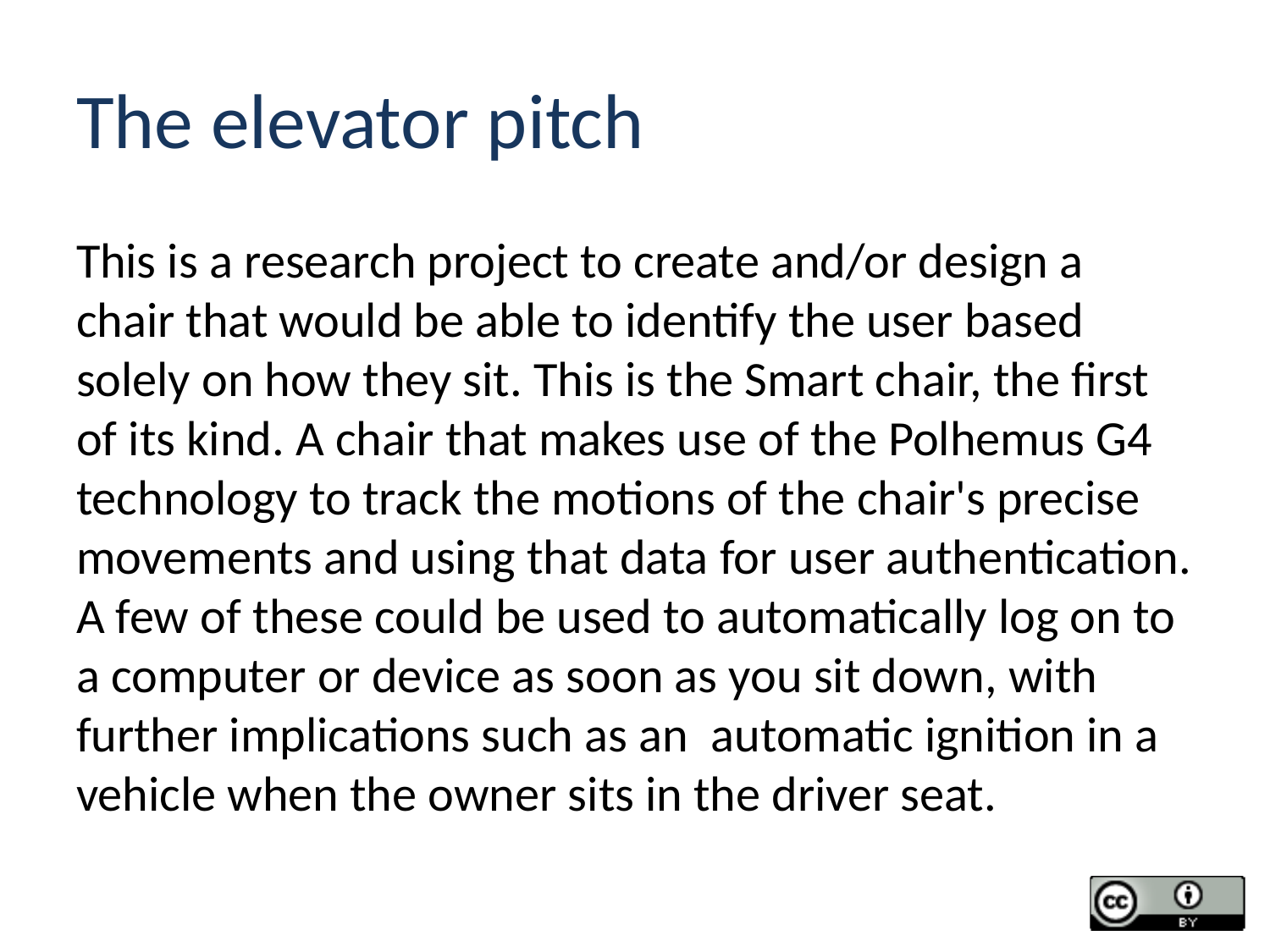

# The elevator pitch
This is a research project to create and/or design a chair that would be able to identify the user based solely on how they sit. This is the Smart chair, the first of its kind. A chair that makes use of the Polhemus G4 technology to track the motions of the chair's precise movements and using that data for user authentication. A few of these could be used to automatically log on to a computer or device as soon as you sit down, with further implications such as an  automatic ignition in a vehicle when the owner sits in the driver seat.